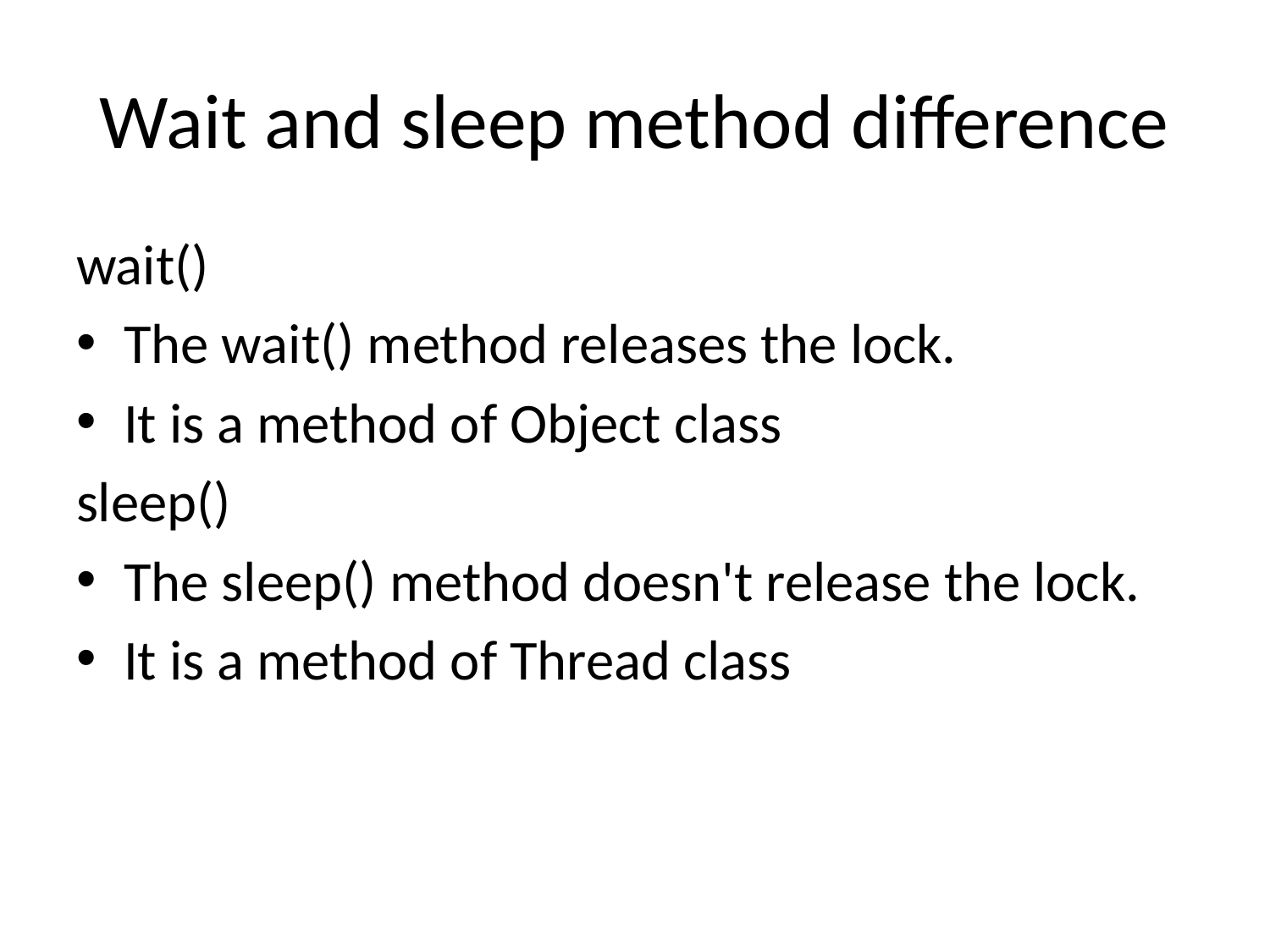

# Wait and sleep method difference
wait()
The wait() method releases the lock.
It is a method of Object class
sleep()
The sleep() method doesn't release the lock.
It is a method of Thread class